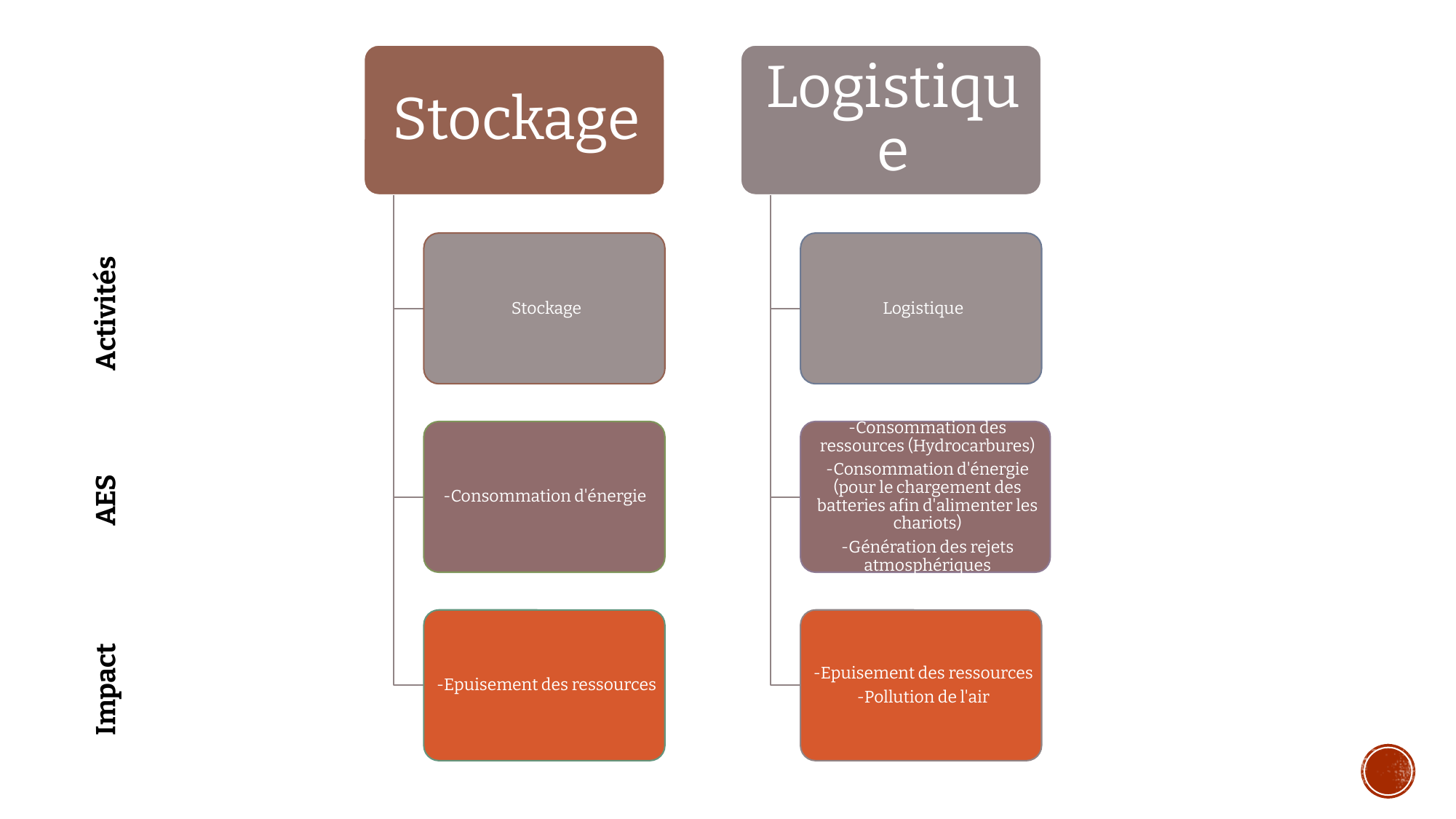

Stockage
Stockage
-Consommation d'énergie
-Epuisement des ressources
Logistique
Logistique
-Consommation des ressources (Hydrocarbures)
-Consommation d'énergie (pour le chargement des batteries afin d'alimenter les chariots)
-Génération des rejets atmosphériques
-Epuisement des ressources
-Pollution de l'air
Activités
AES
Impact